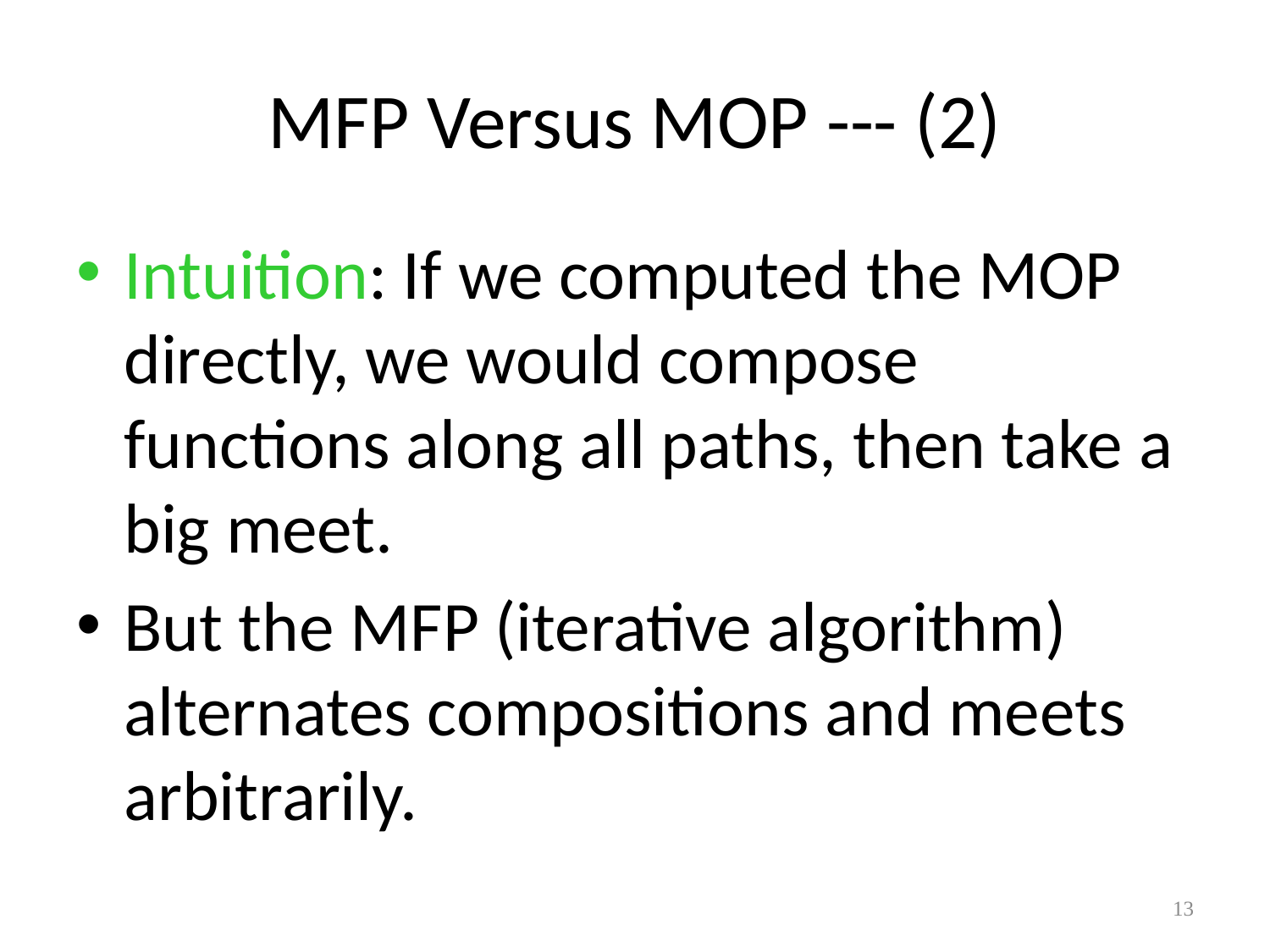

# MFP Versus MOP --- (2)
Intuition: If we computed the MOP directly, we would compose functions along all paths, then take a big meet.
But the MFP (iterative algorithm) alternates compositions and meets arbitrarily.
13